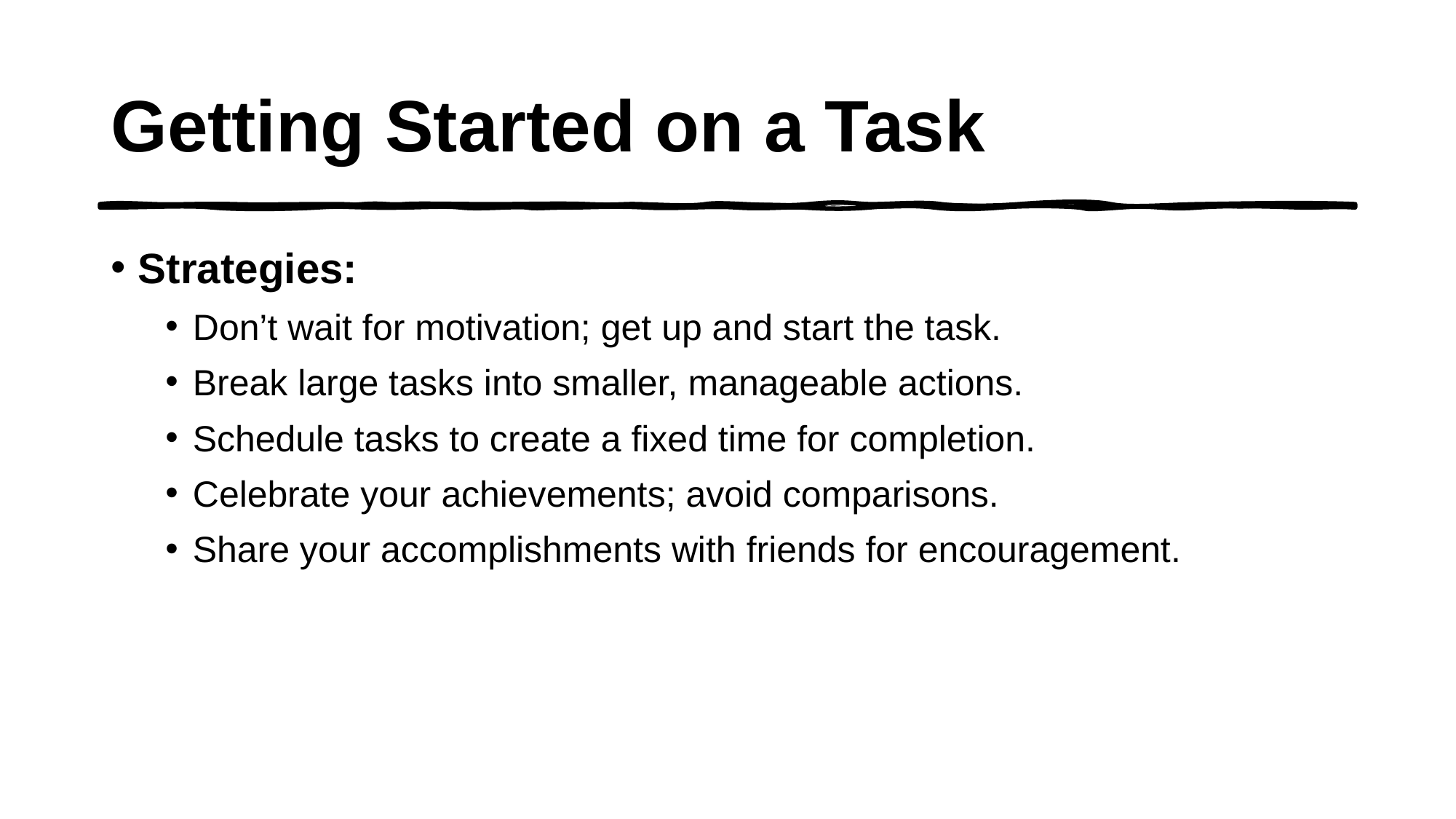

# Getting Started on a Task
Strategies:
Don’t wait for motivation; get up and start the task.
Break large tasks into smaller, manageable actions.
Schedule tasks to create a fixed time for completion.
Celebrate your achievements; avoid comparisons.
Share your accomplishments with friends for encouragement.